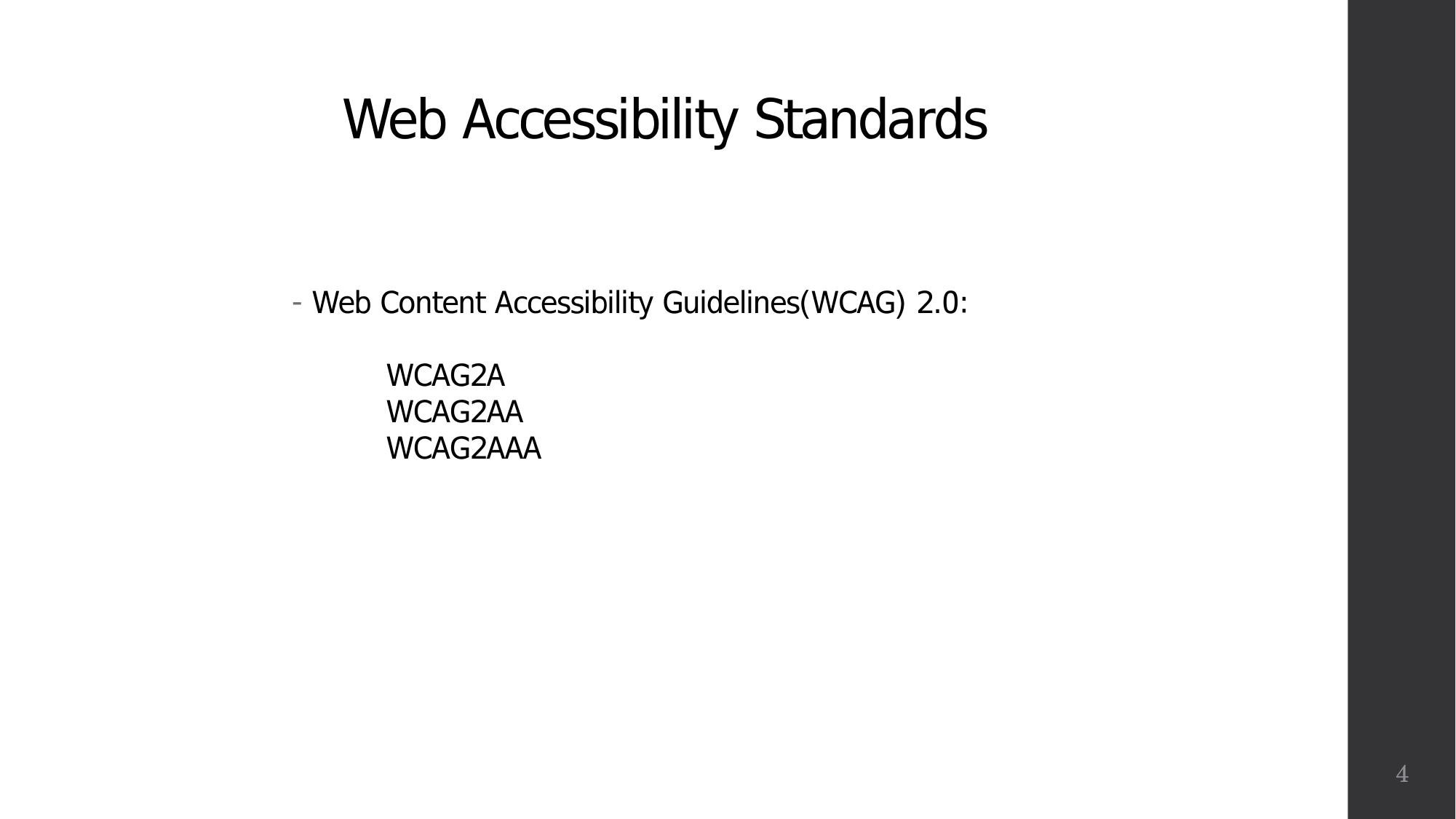

# Web Accessibility Standards

   - Web Content Accessibility Guidelines(WCAG) 2.0:

             WCAG2A
             WCAG2AA
             WCAG2AAA

4